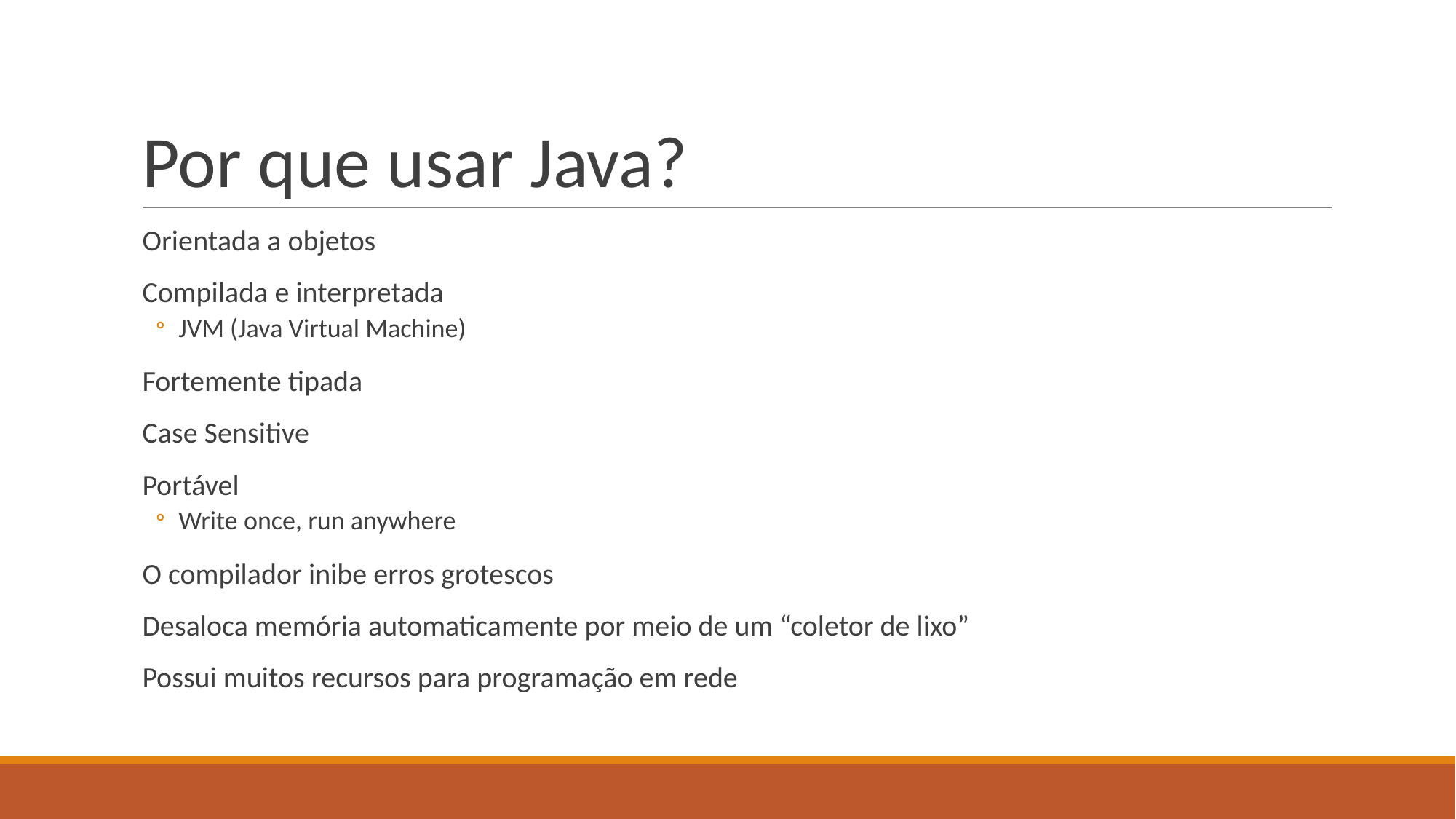

# Por que usar Java?
Orientada a objetos
Compilada e interpretada
JVM (Java Virtual Machine)
Fortemente tipada
Case Sensitive
Portável
Write once, run anywhere
O compilador inibe erros grotescos
Desaloca memória automaticamente por meio de um “coletor de lixo”
Possui muitos recursos para programação em rede